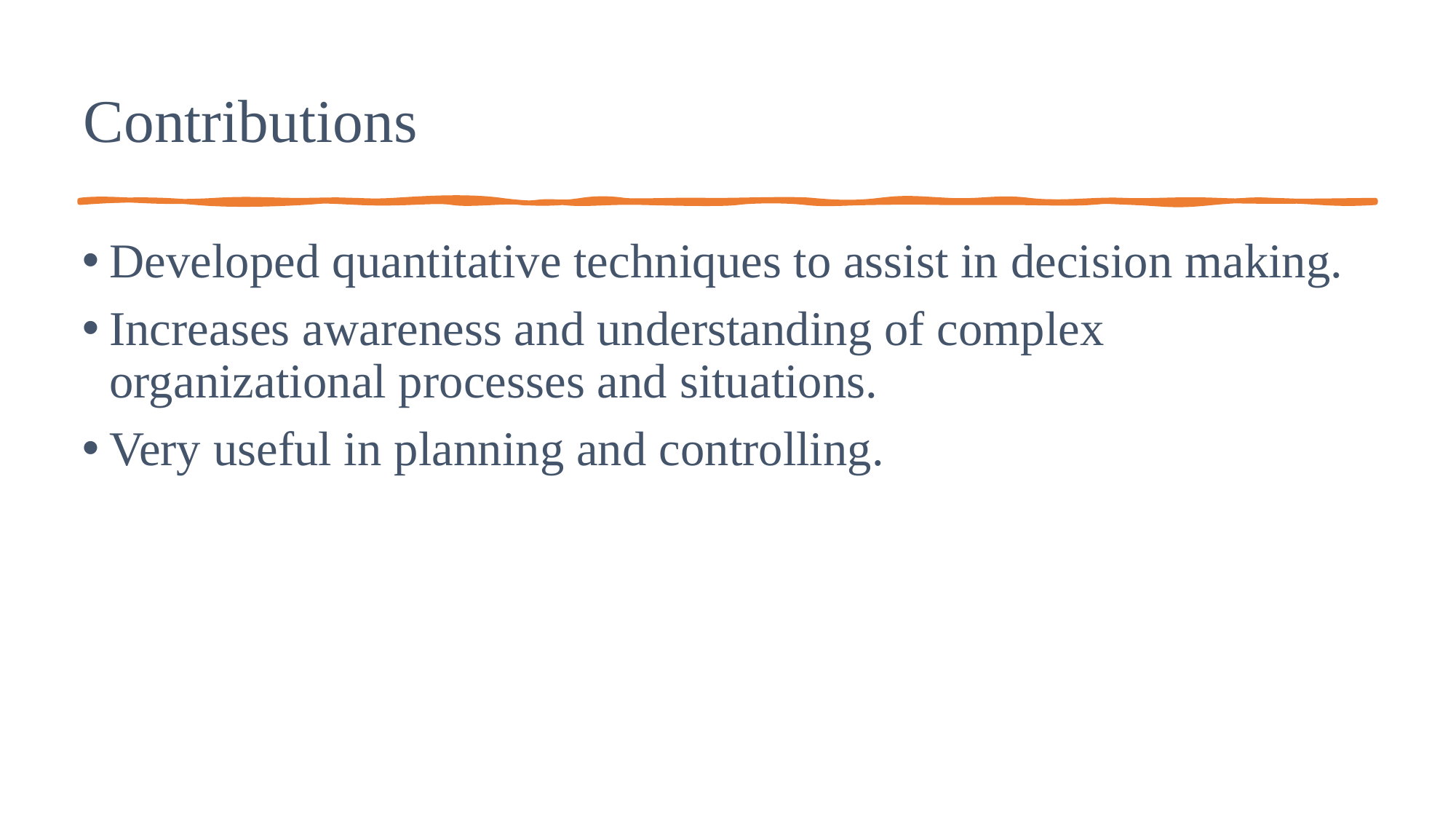

# Contributions

Developed quantitative techniques to assist in decision making.
Increases awareness and understanding of complex organizational processes and situations.
Very useful in planning and controlling.